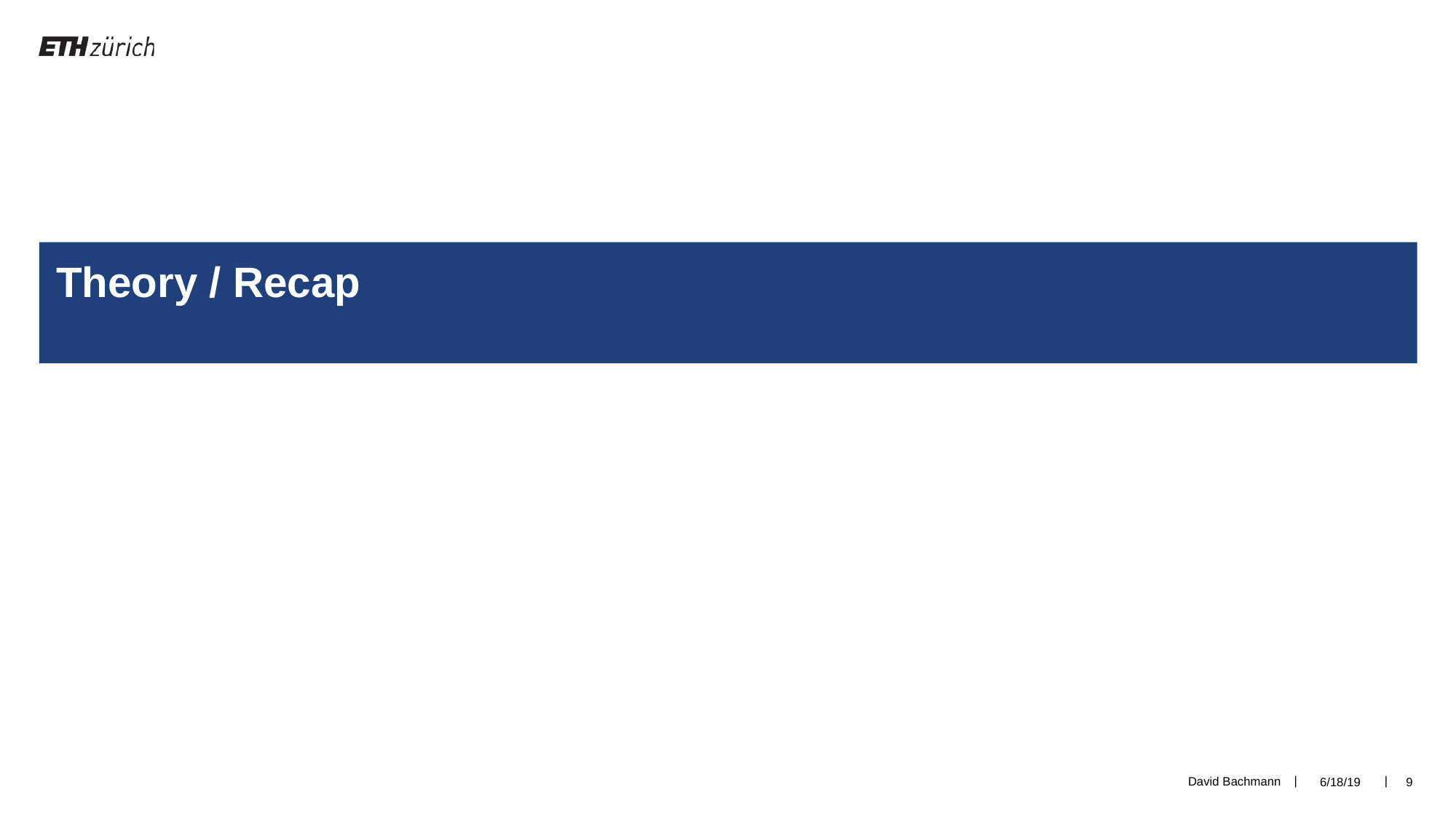

Theory / Recap
David Bachmann
6/18/19
9